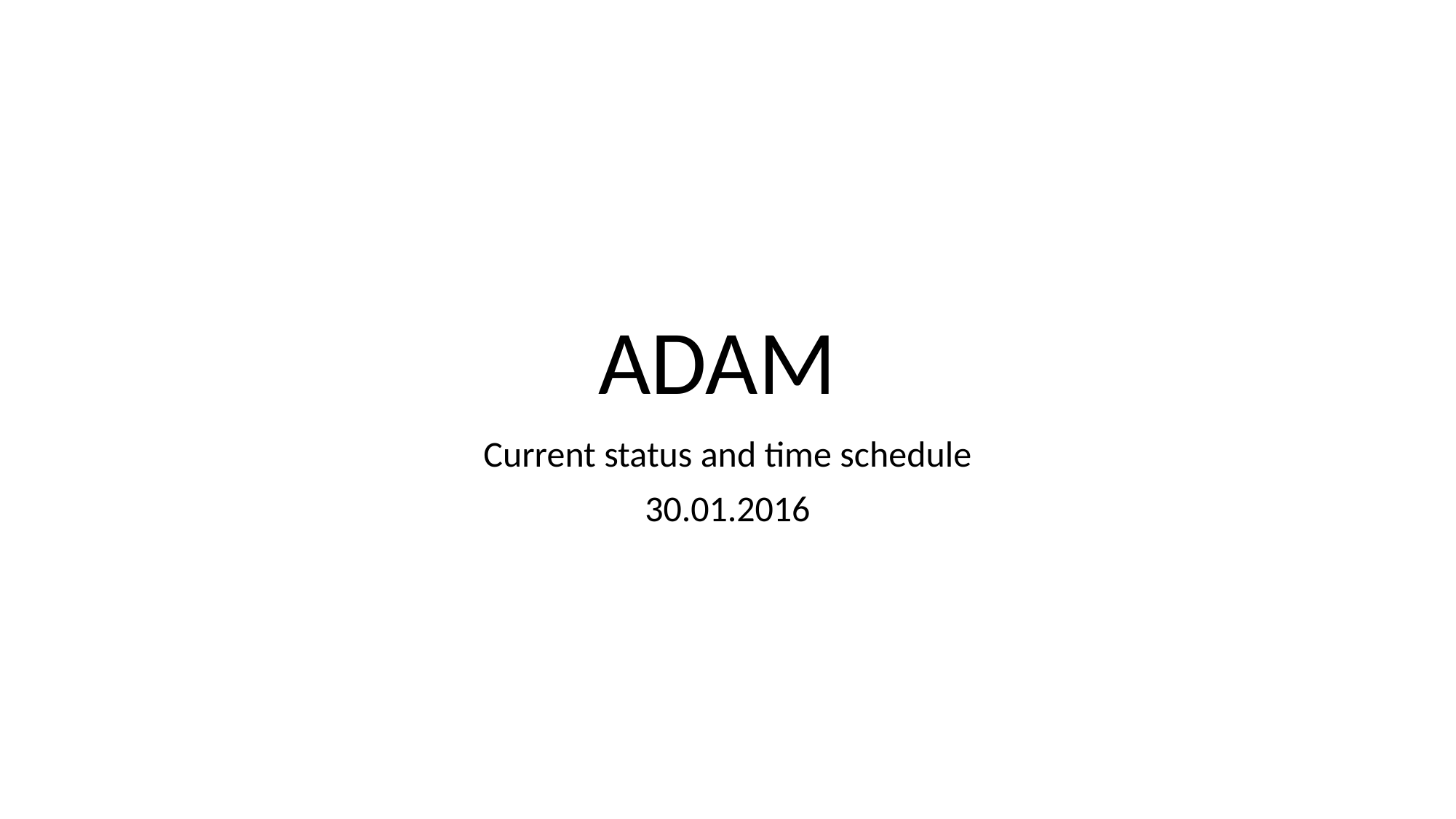

# ADAM
Current status and time schedule
30.01.2016